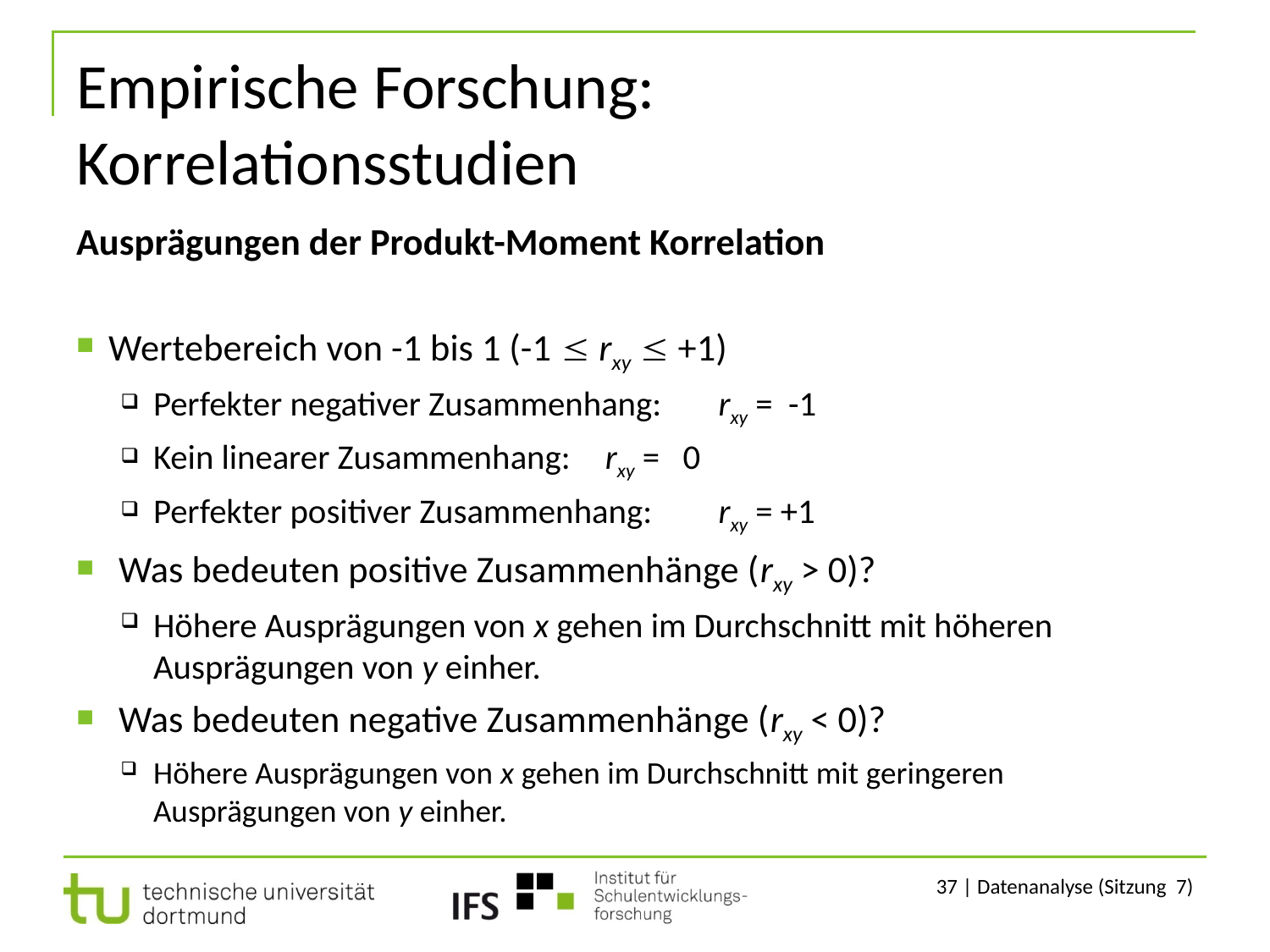

# Empirische Forschung: Korrelationsstudien
Ausprägungen der Produkt-Moment Korrelation

Wertebereich von -1 bis 1 (-1 ≤ rxy ≤ +1)
Perfekter negativer Zusammenhang: 	rxy =  -1
Kein linearer Zusammenhang:		rxy =   0
Perfekter positiver Zusammenhang: 	rxy = +1
Was bedeuten positive Zusammenhänge (rxy > 0)?
Höhere Ausprägungen von x gehen im Durchschnitt mit höheren Ausprägungen von y einher.
Was bedeuten negative Zusammenhänge (rxy < 0)?
Höhere Ausprägungen von x gehen im Durchschnitt mit geringeren Ausprägungen von y einher.

37 | Datenanalyse (Sitzung  7)